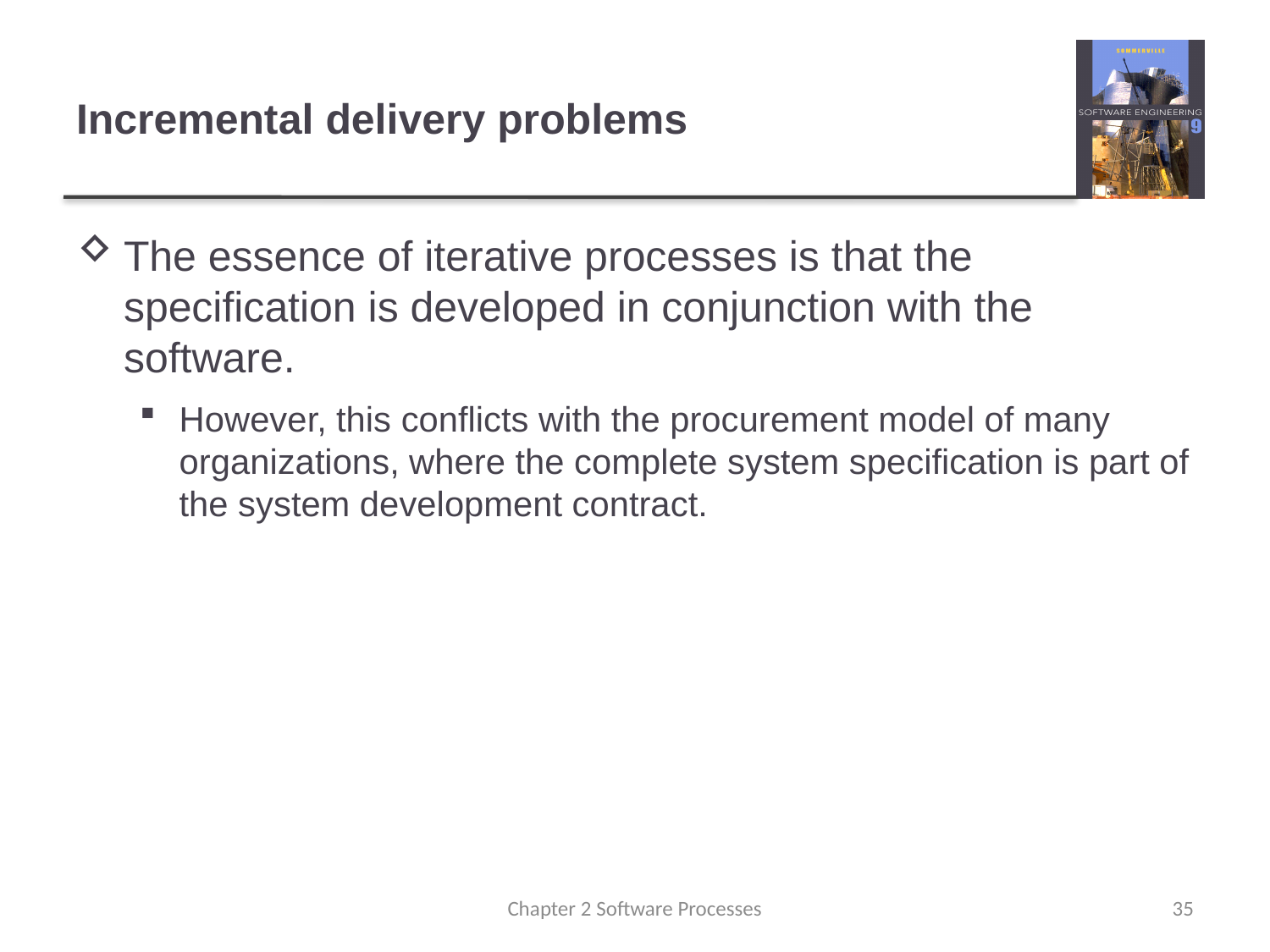

# Incremental delivery problems
The essence of iterative processes is that the specification is developed in conjunction with the software.
However, this conflicts with the procurement model of many organizations, where the complete system specification is part of the system development contract.

Chapter 2 Software Processes
35